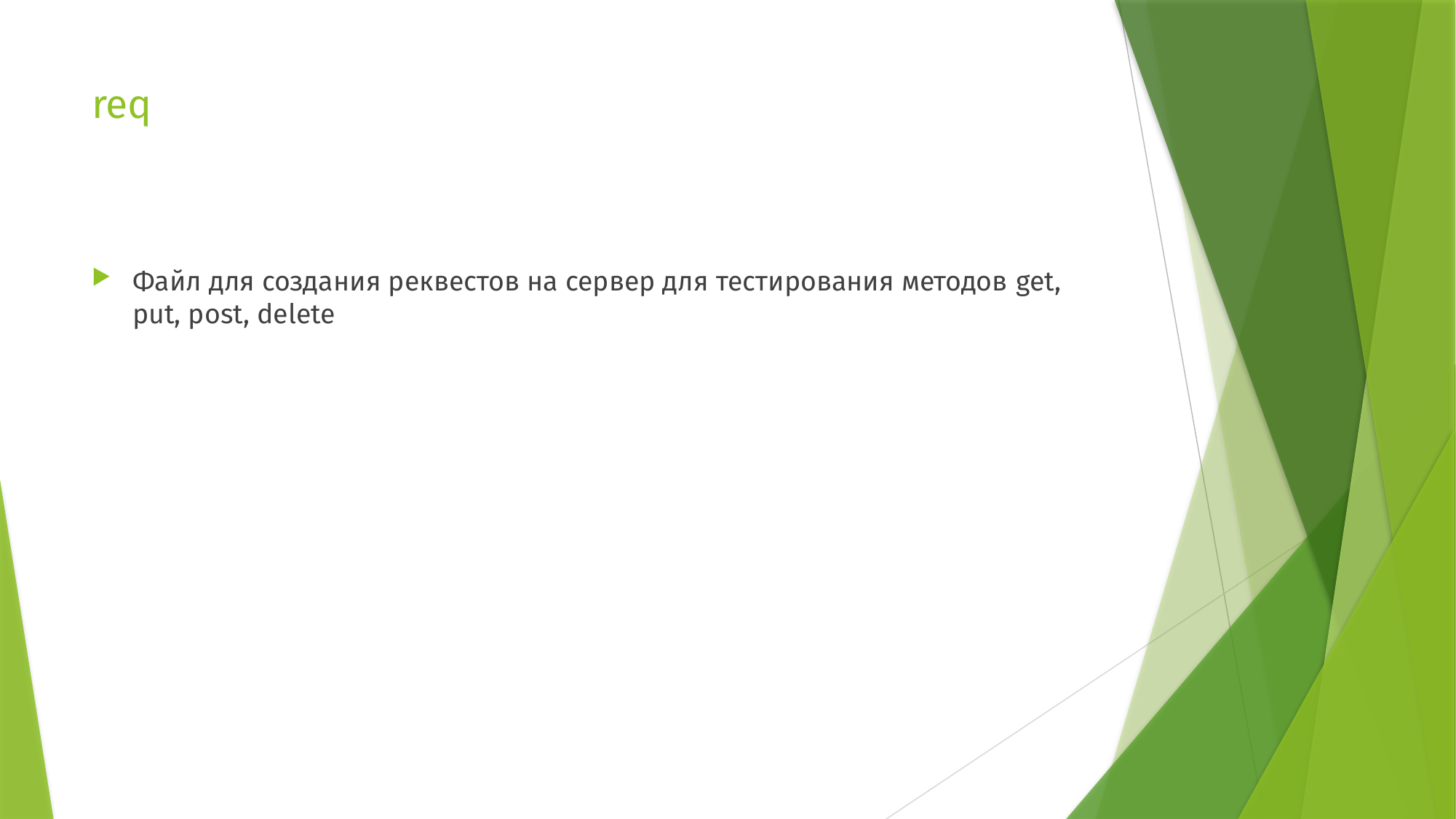

# req
Файл для создания реквестов на сервер для тестирования методов get, put, post, delete